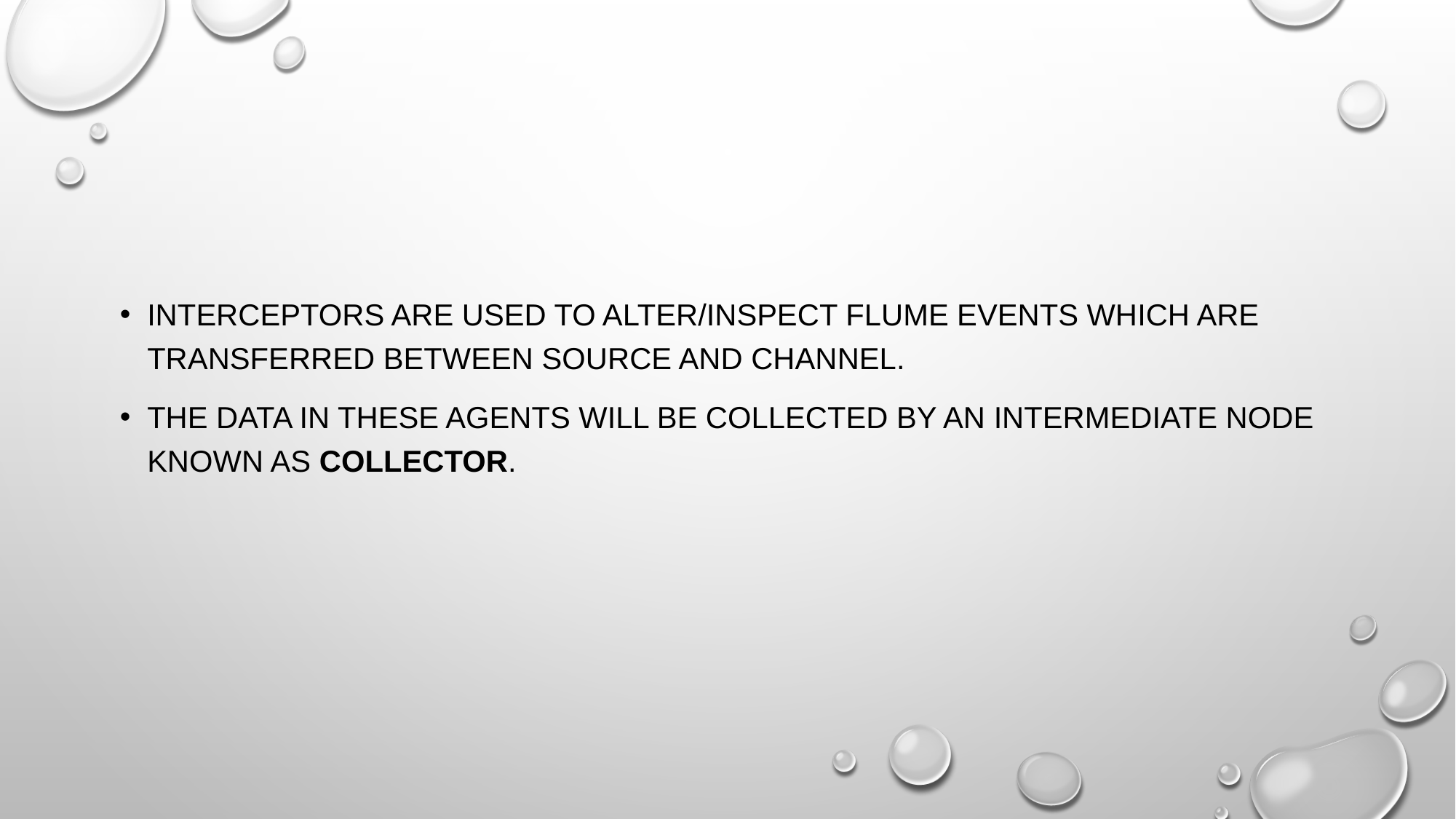

#
Interceptors are used to alter/inspect flume events which are transferred between source and channel.
The data in these agents will be collected by an intermediate node known as Collector.